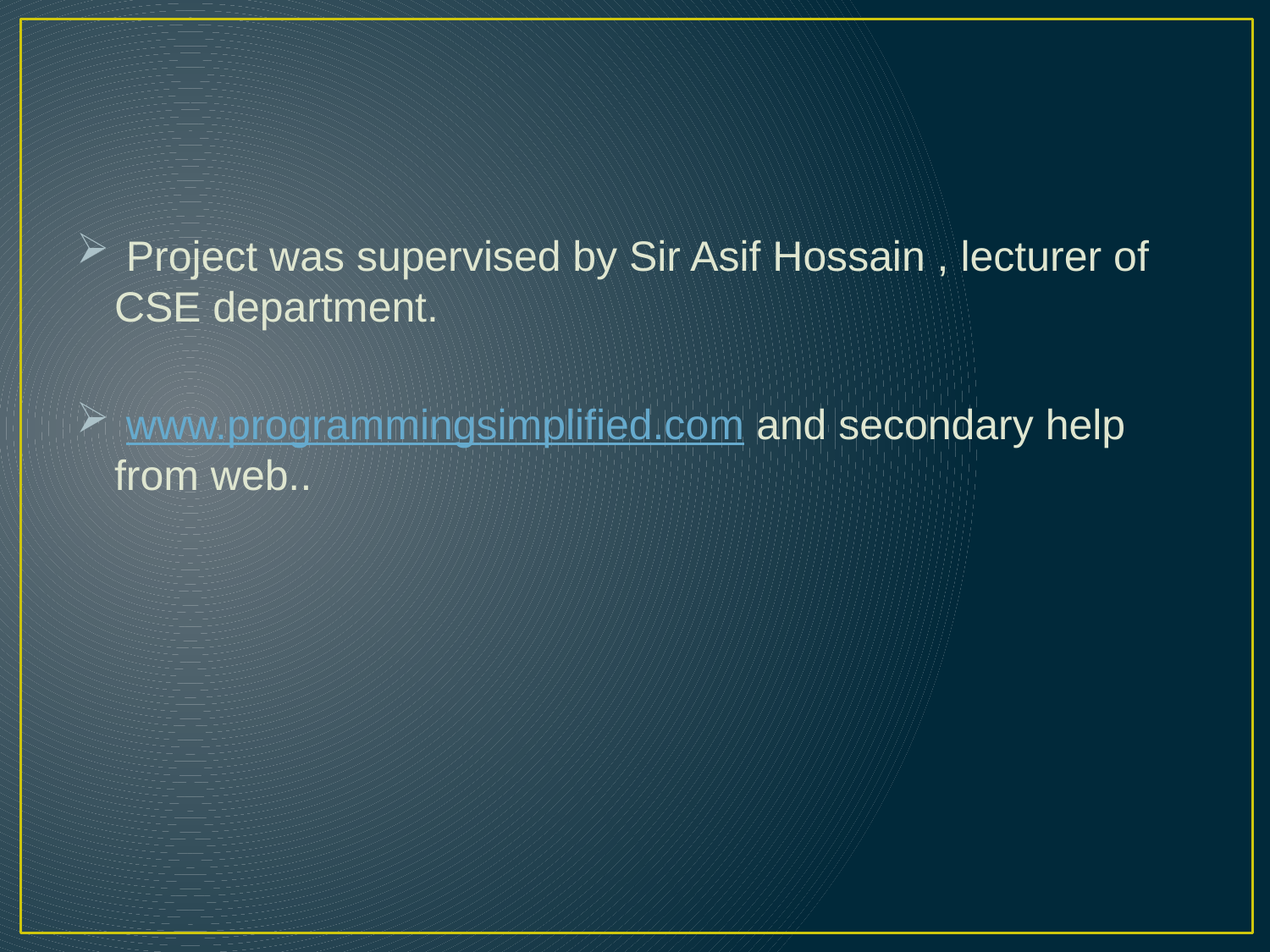

#
 Project was supervised by Sir Asif Hossain , lecturer of CSE department.

 www.programmingsimplified.com and secondary help from web..